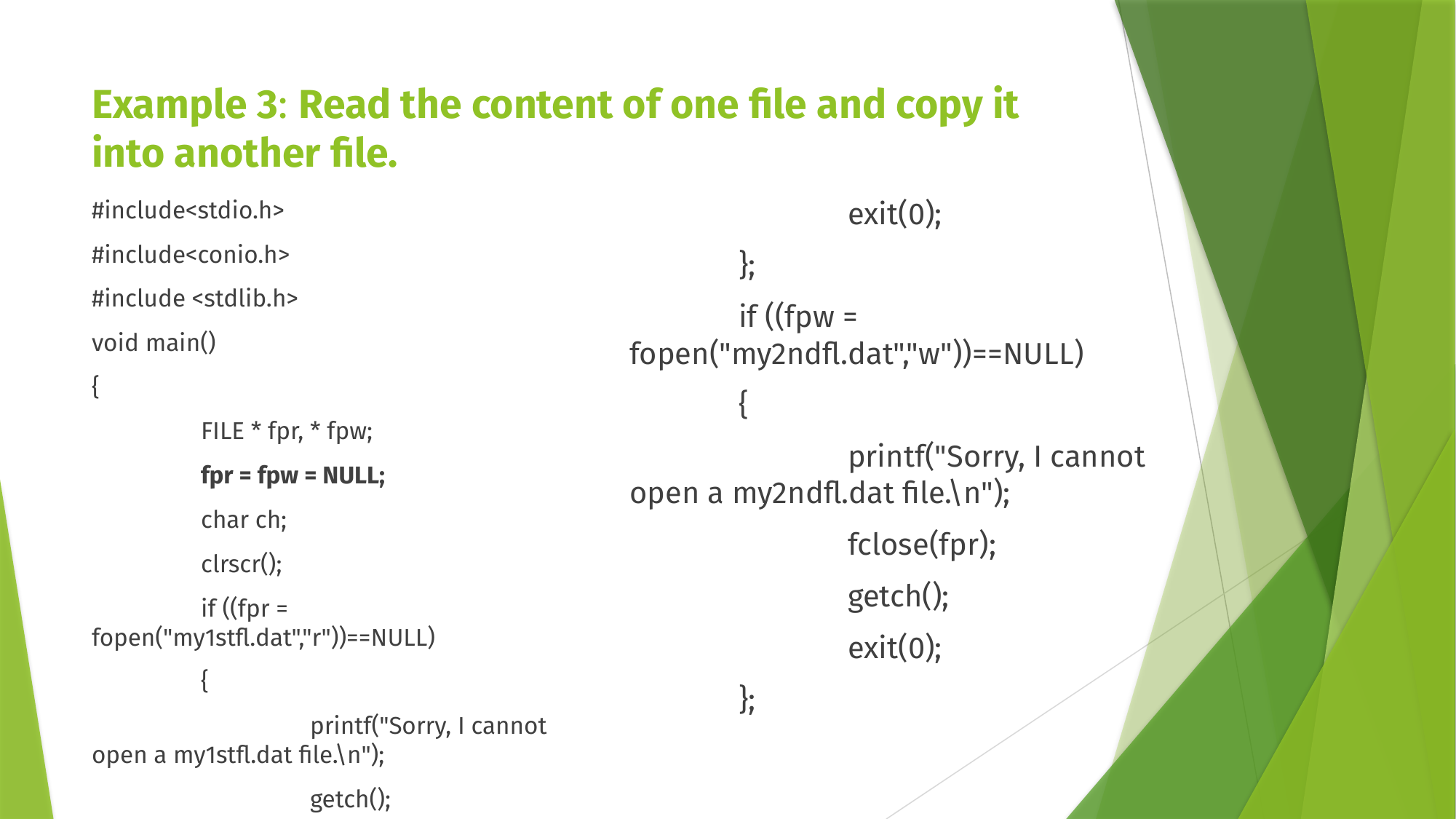

# Example 3: Read the content of one file and copy it into another file.
		exit(0);
	};
	if ((fpw = fopen("my2ndfl.dat","w"))==NULL)
	{
		printf("Sorry, I cannot open a my2ndfl.dat file.\n");
		fclose(fpr);
		getch();
		exit(0);
	};
#include<stdio.h>
#include<conio.h>
#include <stdlib.h>
void main()
{
	FILE * fpr, * fpw;
	fpr = fpw = NULL;
	char ch;
	clrscr();
	if ((fpr = fopen("my1stfl.dat","r"))==NULL)
	{
		printf("Sorry, I cannot open a my1stfl.dat file.\n");
		getch();